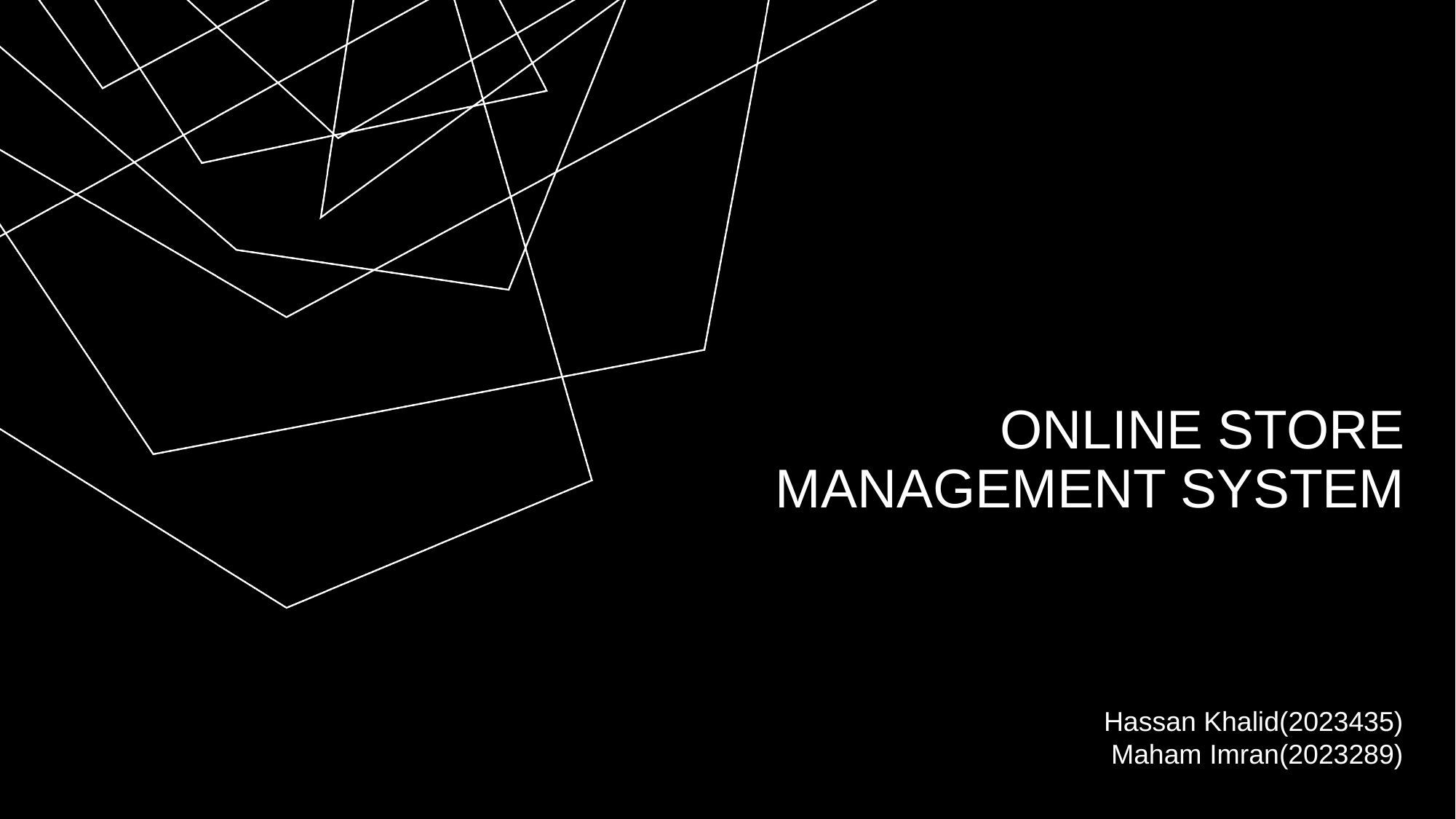

# Online store management system
Hassan Khalid(2023435)
Maham Imran(2023289)